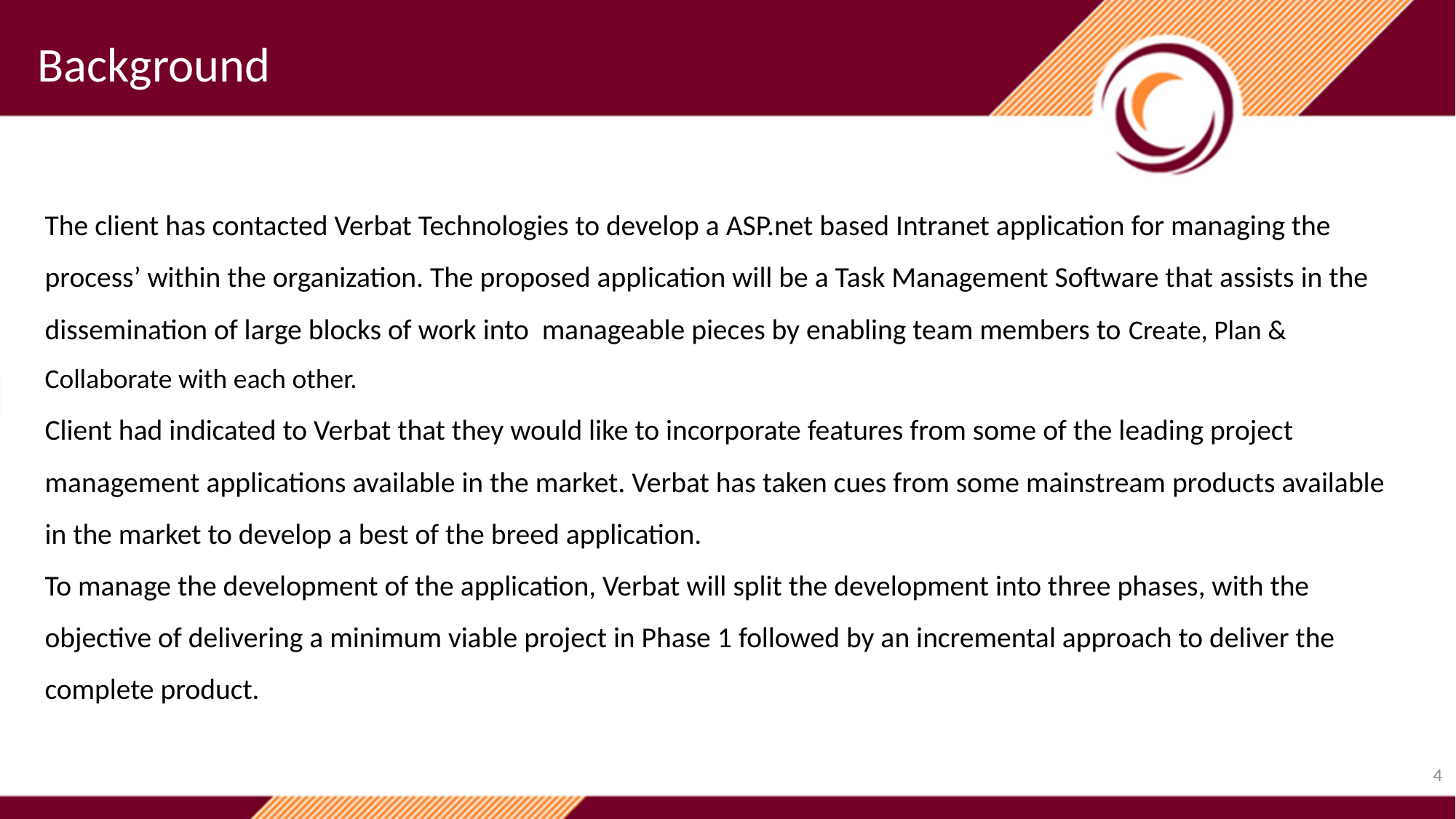

Background
The client has contacted Verbat Technologies to develop a ASP.net based Intranet application for managing the process’ within the organization. The proposed application will be a Task Management Software that assists in the dissemination of large blocks of work into  manageable pieces by enabling team members to Create, Plan & Collaborate with each other.
Client had indicated to Verbat that they would like to incorporate features from some of the leading project management applications available in the market. Verbat has taken cues from some mainstream products available in the market to develop a best of the breed application.
To manage the development of the application, Verbat will split the development into three phases, with the objective of delivering a minimum viable project in Phase 1 followed by an incremental approach to deliver the complete product.

4